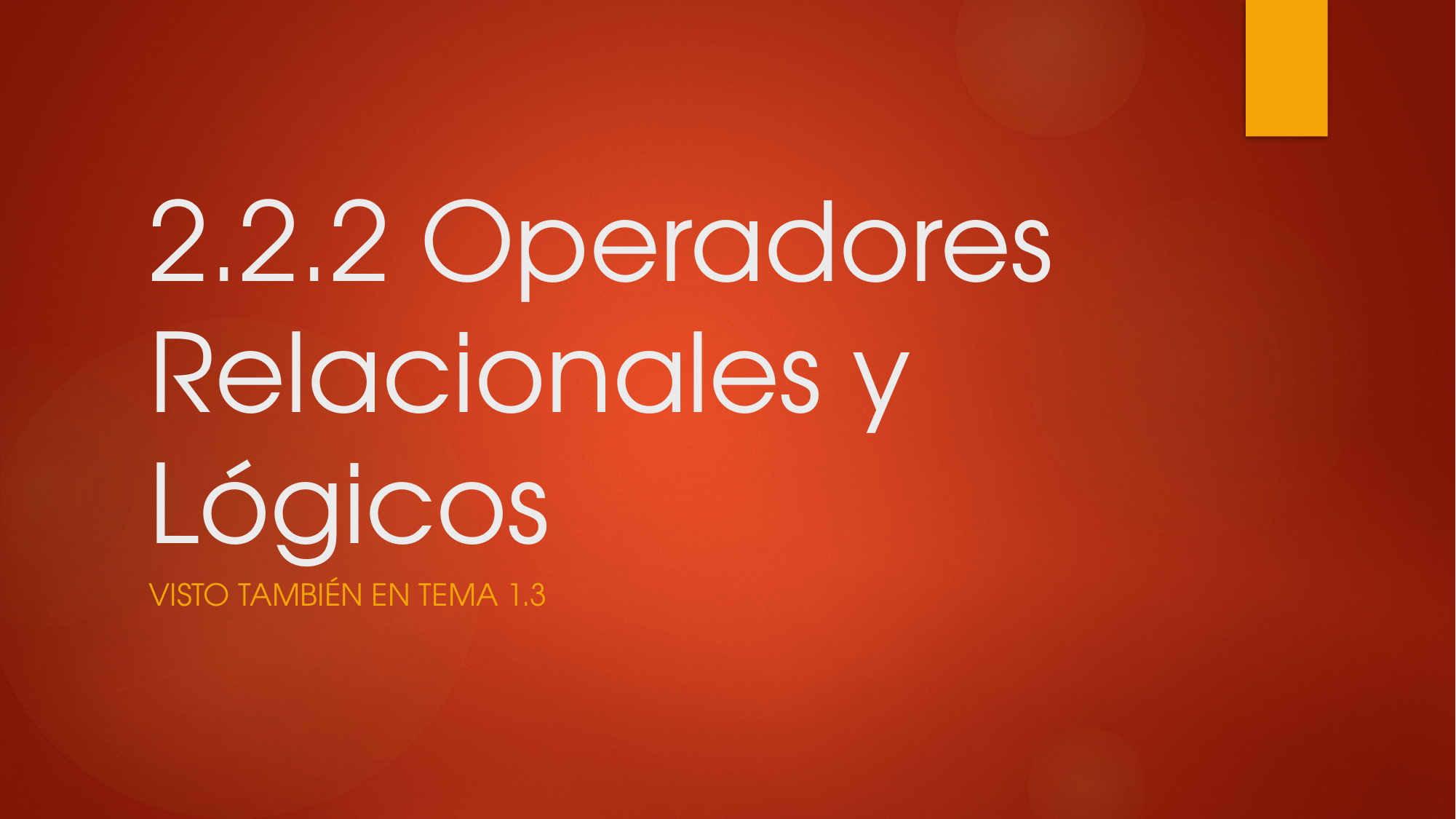

# 2.2.2 Operadores Relacionales y Lógicos
Visto también en tema 1.3